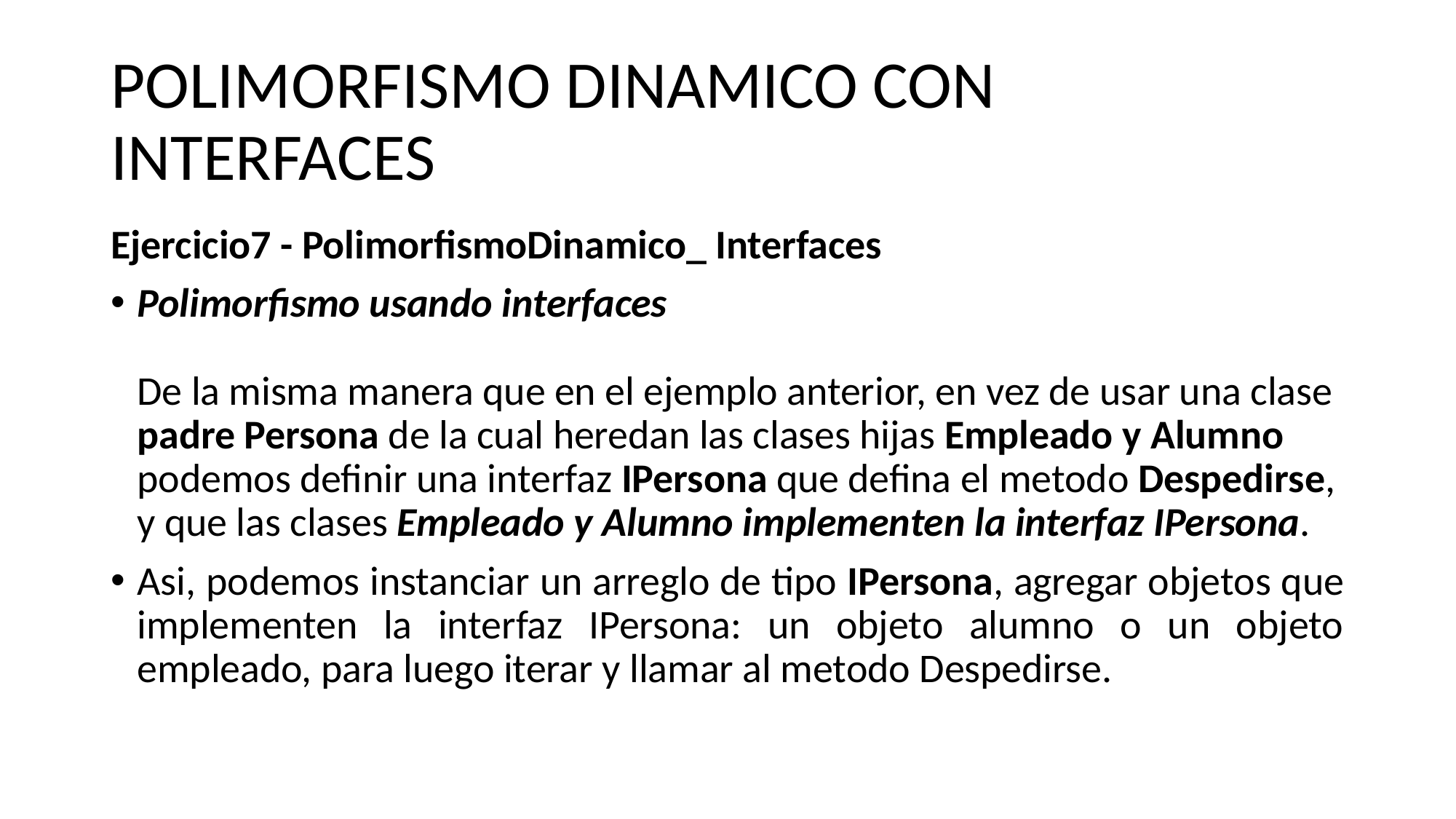

# POLIMORFISMO DINAMICO CON INTERFACES
Ejercicio7 - PolimorfismoDinamico_ Interfaces
Polimorfismo usando interfaces
De la misma manera que en el ejemplo anterior, en vez de usar una clase padre Persona de la cual heredan las clases hijas Empleado y Alumno podemos definir una interfaz IPersona que defina el metodo Despedirse, y que las clases Empleado y Alumno implementen la interfaz IPersona.
Asi, podemos instanciar un arreglo de tipo IPersona, agregar objetos que implementen la interfaz IPersona: un objeto alumno o un objeto empleado, para luego iterar y llamar al metodo Despedirse.